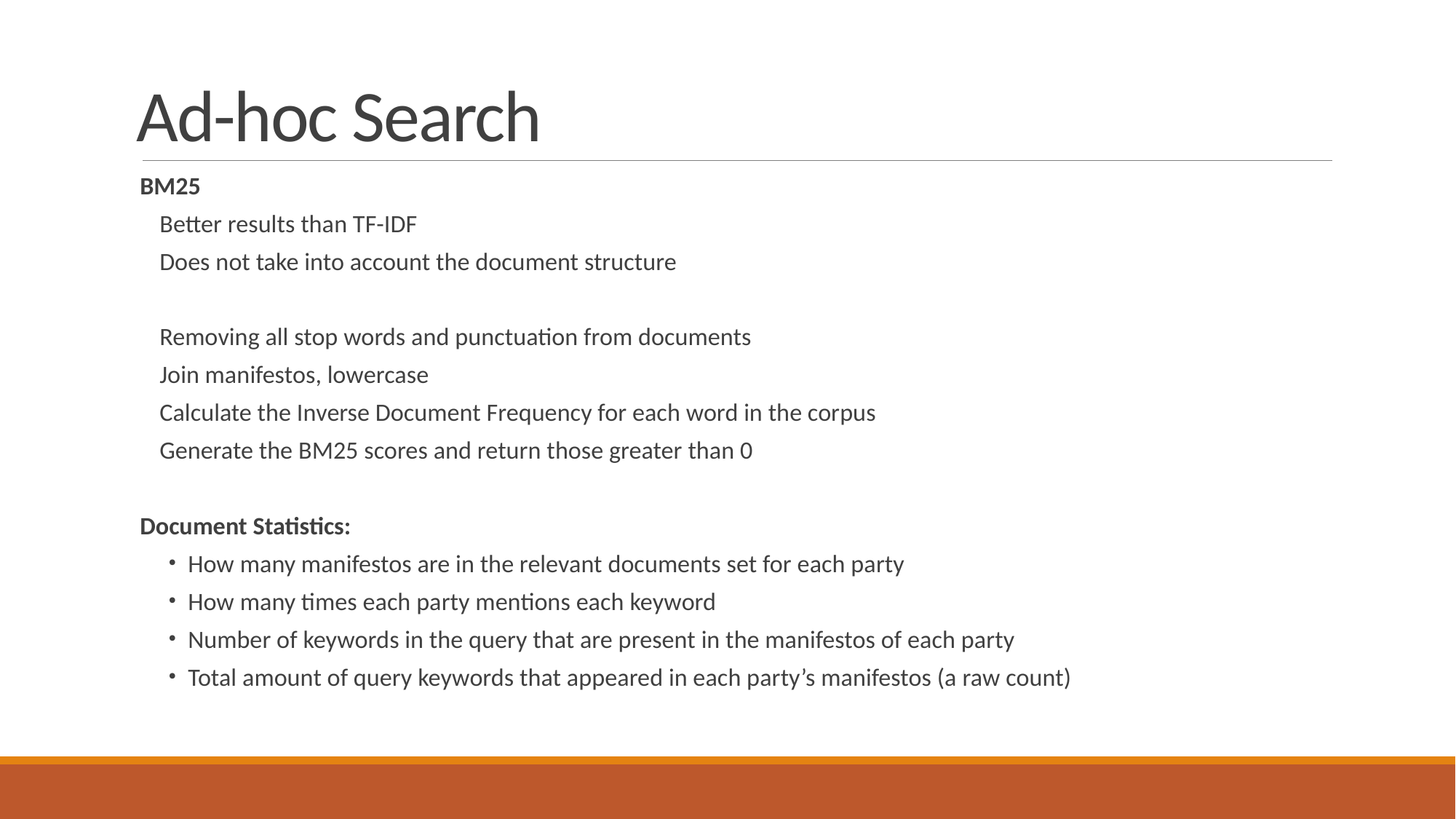

# Ad-hoc Search
BM25
Better results than TF-IDF
Does not take into account the document structure

Removing all stop words and punctuation from documents
Join manifestos, lowercase
Calculate the Inverse Document Frequency for each word in the corpus
Generate the BM25 scores and return those greater than 0

Document Statistics:
How many manifestos are in the relevant documents set for each party
How many times each party mentions each keyword
Number of keywords in the query that are present in the manifestos of each party
Total amount of query keywords that appeared in each party’s manifestos (a raw count)